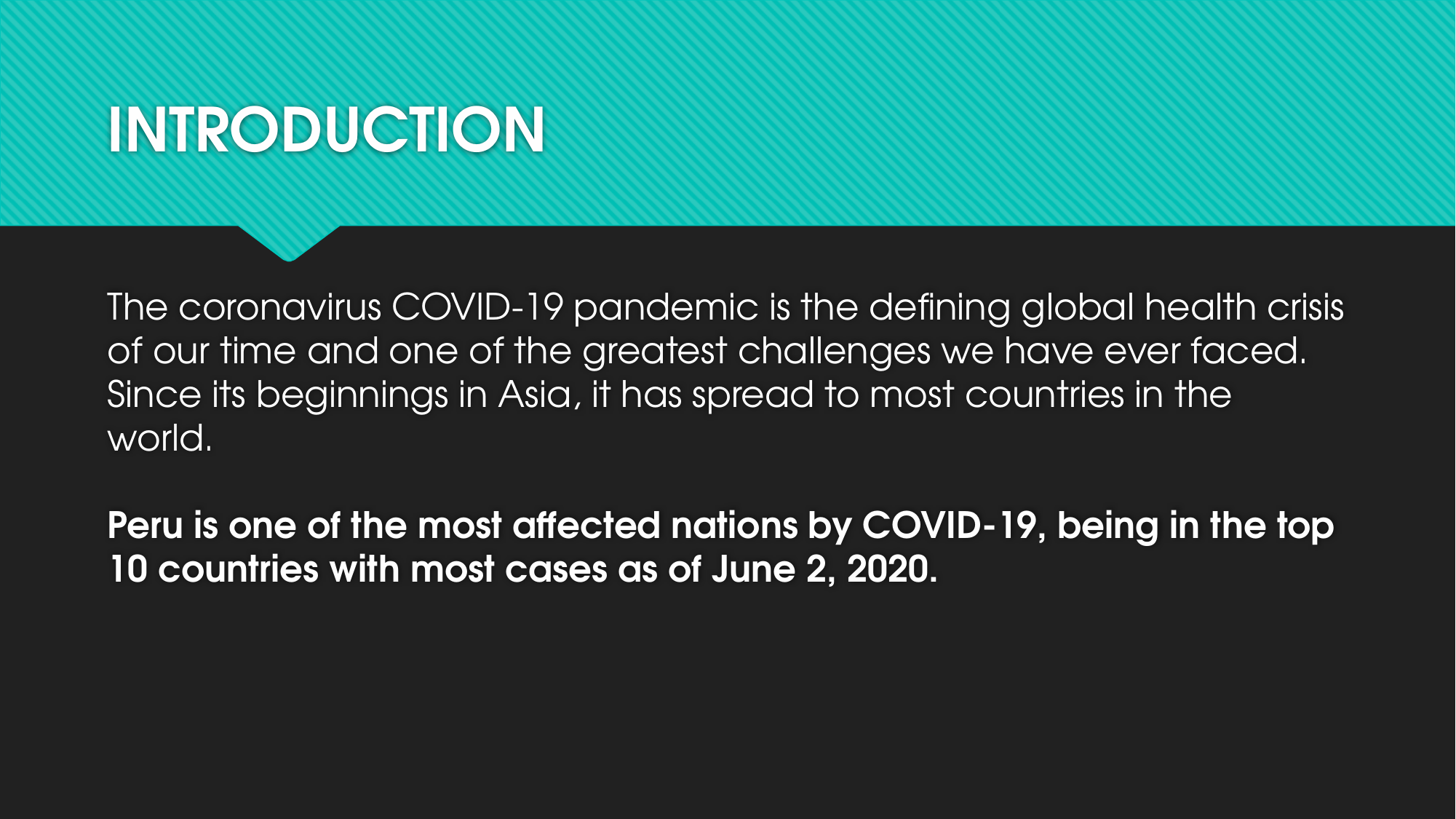

# INTRODUCTION
The coronavirus COVID-19 pandemic is the defining global health crisis of our time and one of the greatest challenges we have ever faced. Since its beginnings in Asia, it has spread to most countries in the world.

Peru is one of the most affected nations by COVID-19, being in the top 10 countries with most cases as of June 2, 2020.